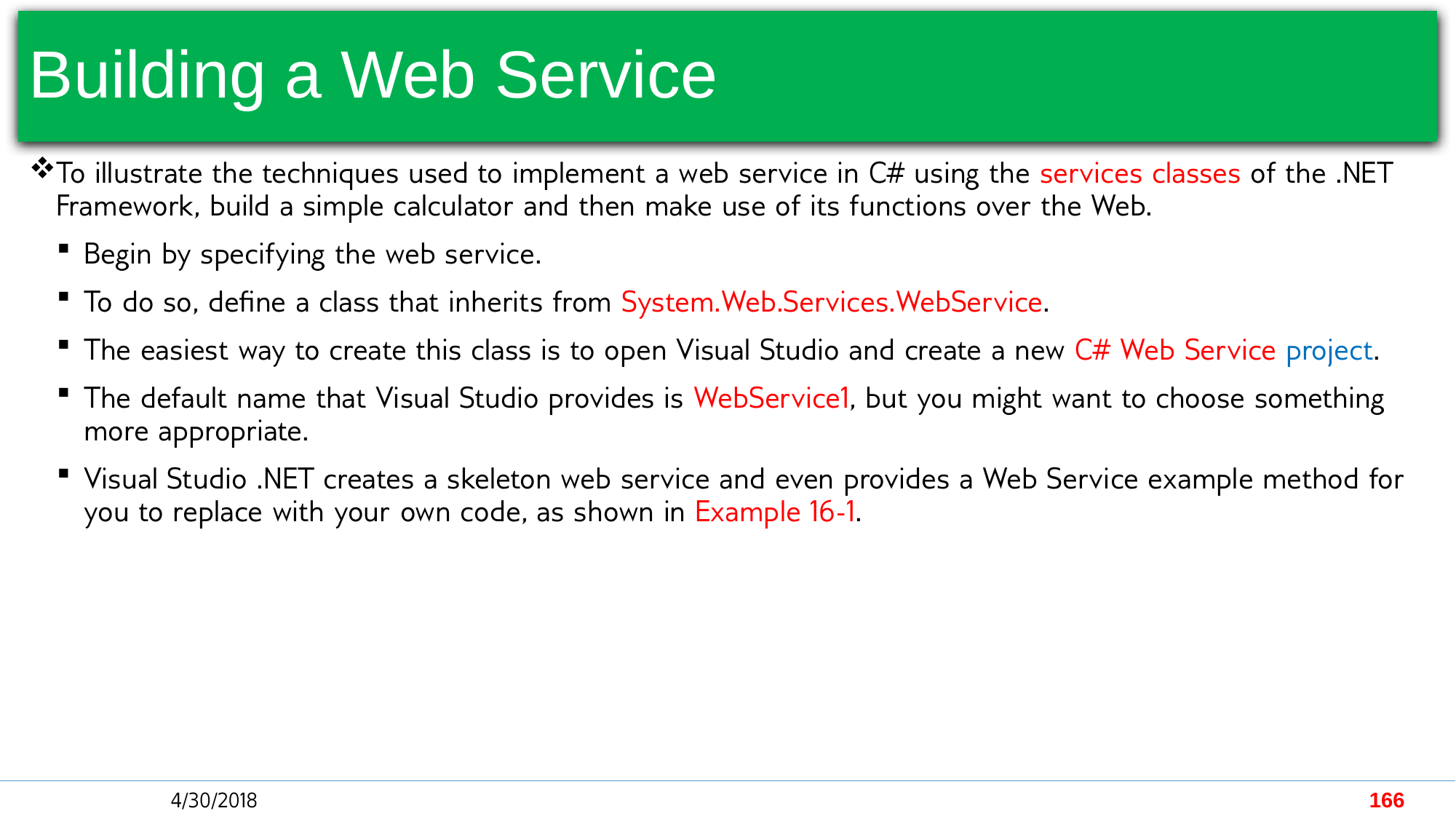

# Building a Web Service
To illustrate the techniques used to implement a web service in C# using the services classes of the .NET Framework, build a simple calculator and then make use of its functions over the Web.
Begin by specifying the web service.
To do so, define a class that inherits from System.Web.Services.WebService.
The easiest way to create this class is to open Visual Studio and create a new C# Web Service project.
The default name that Visual Studio provides is WebService1, but you might want to choose something more appropriate.
Visual Studio .NET creates a skeleton web service and even provides a Web Service example method for you to replace with your own code, as shown in Example 16-1.
4/30/2018
166